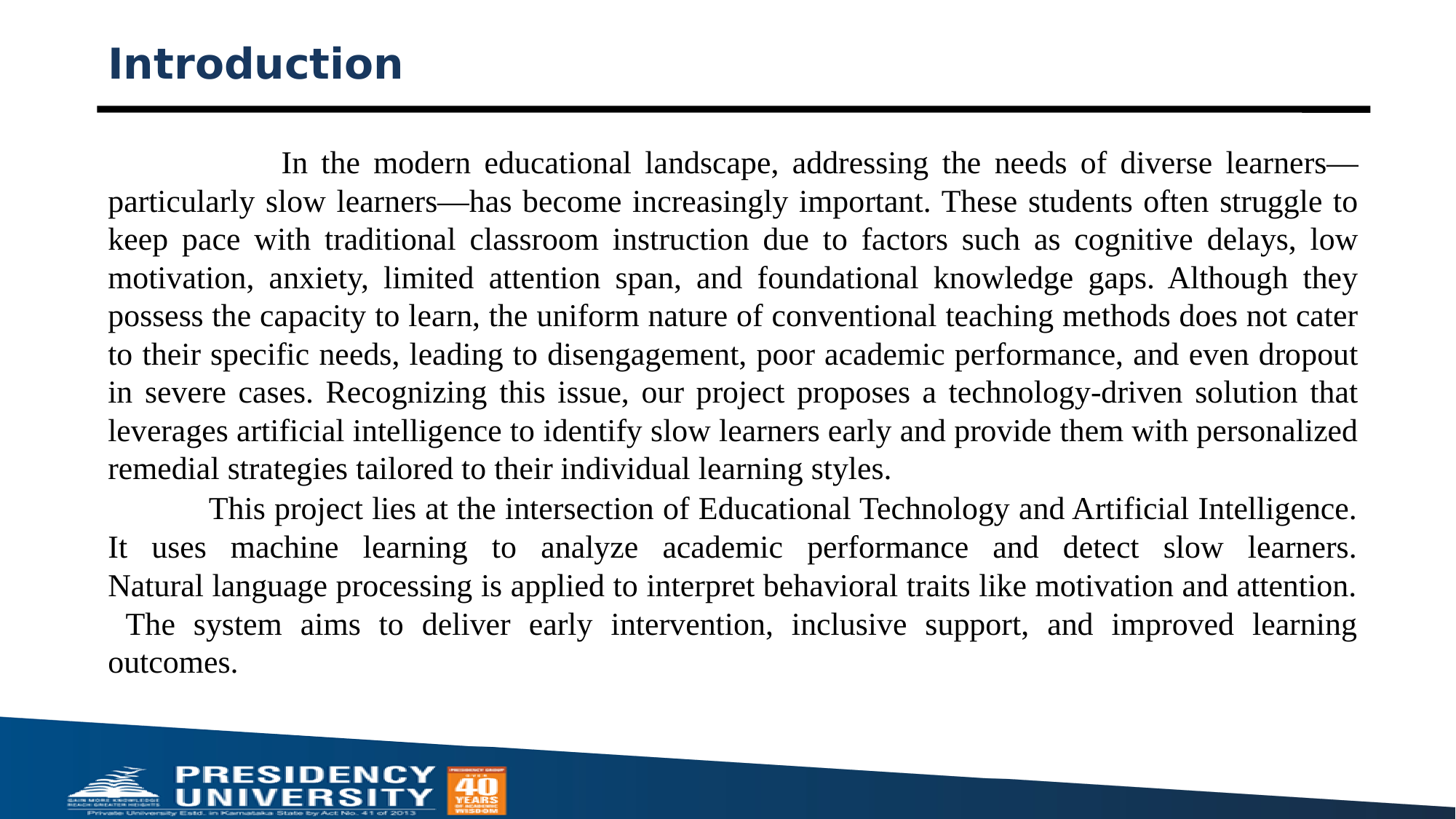

# Introduction
             In the modern educational landscape, addressing the needs of diverse learners—particularly slow learners—has become increasingly important. These students often struggle to keep pace with traditional classroom instruction due to factors such as cognitive delays, low motivation, anxiety, limited attention span, and foundational knowledge gaps. Although they possess the capacity to learn, the uniform nature of conventional teaching methods does not cater to their specific needs, leading to disengagement, poor academic performance, and even dropout in severe cases. Recognizing this issue, our project proposes a technology-driven solution that leverages artificial intelligence to identify slow learners early and provide them with personalized remedial strategies tailored to their individual learning styles.
         This project lies at the intersection of Educational Technology and Artificial Intelligence. It uses machine learning to analyze academic performance and detect slow learners.
Natural language processing is applied to interpret behavioral traits like motivation and attention.
 The system aims to deliver early intervention, inclusive support, and improved learning outcomes.